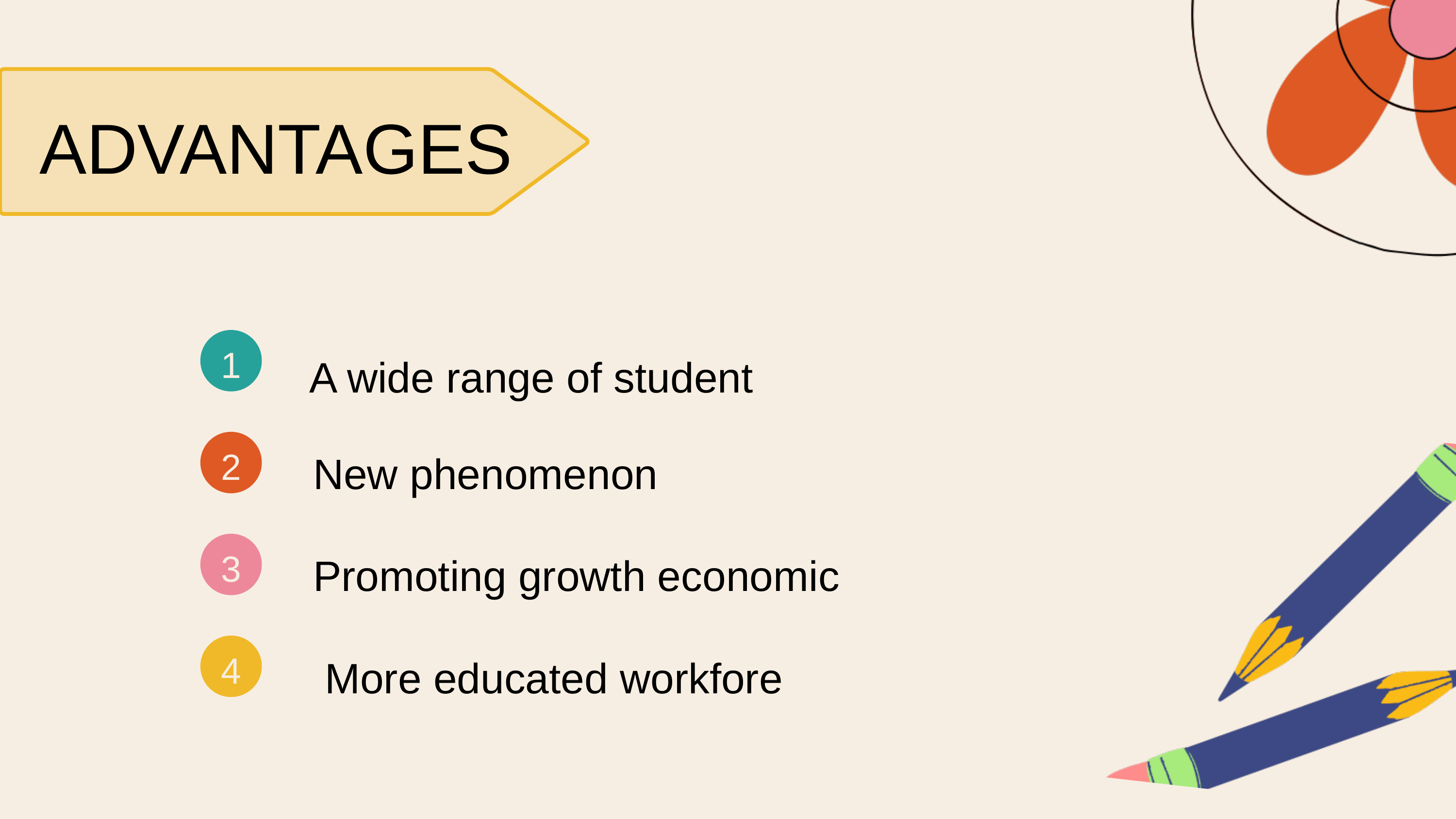

ADVANTAGES
A wide range of student
1

New phenomenon

2

Promoting growth economic
3

 More educated workfore
4